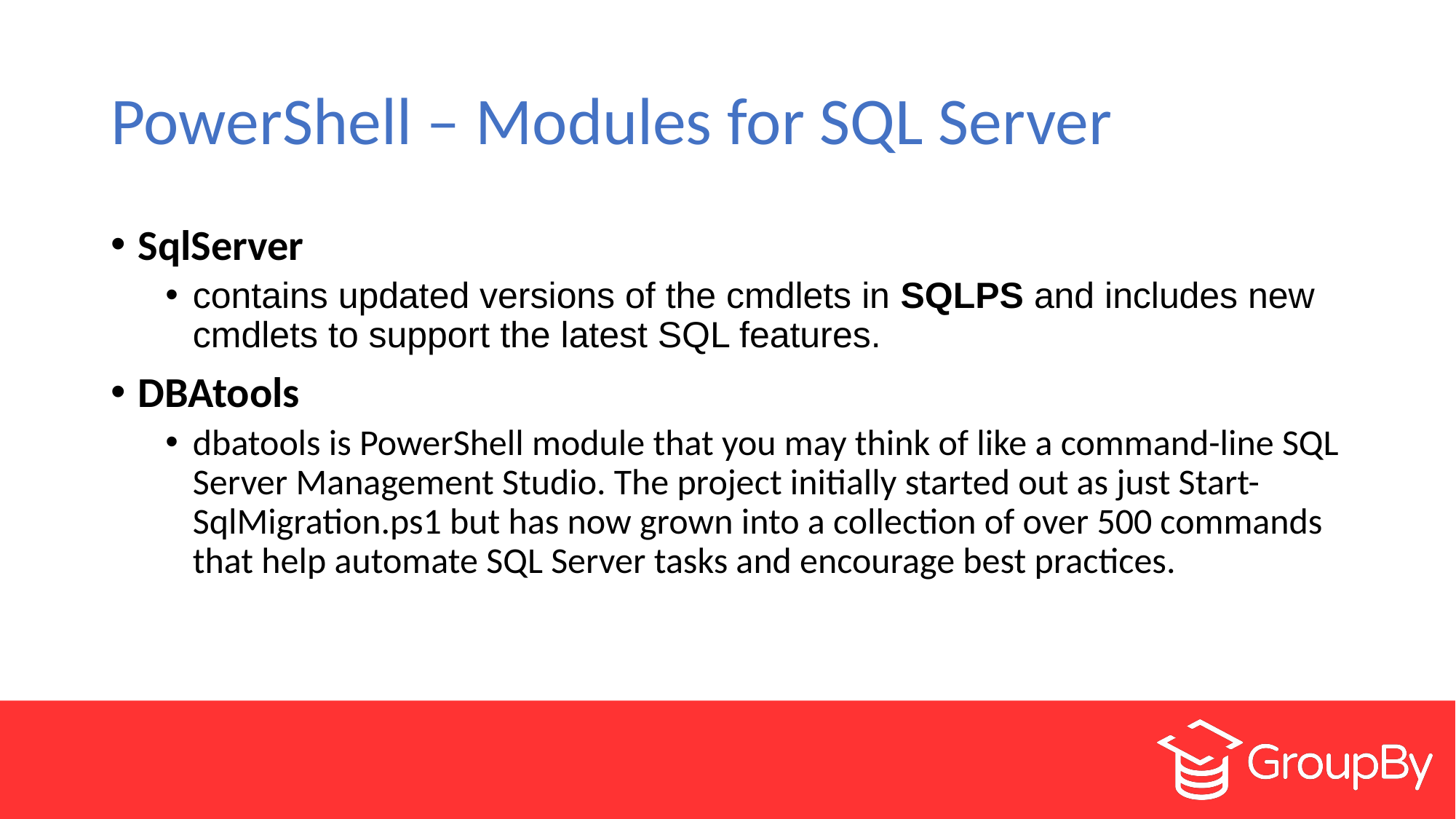

# PowerShell – Modules for SQL Server
SqlServer
contains updated versions of the cmdlets in SQLPS and includes new cmdlets to support the latest SQL features.
DBAtools
dbatools is PowerShell module that you may think of like a command-line SQL Server Management Studio. The project initially started out as just Start-SqlMigration.ps1 but has now grown into a collection of over 500 commands that help automate SQL Server tasks and encourage best practices.